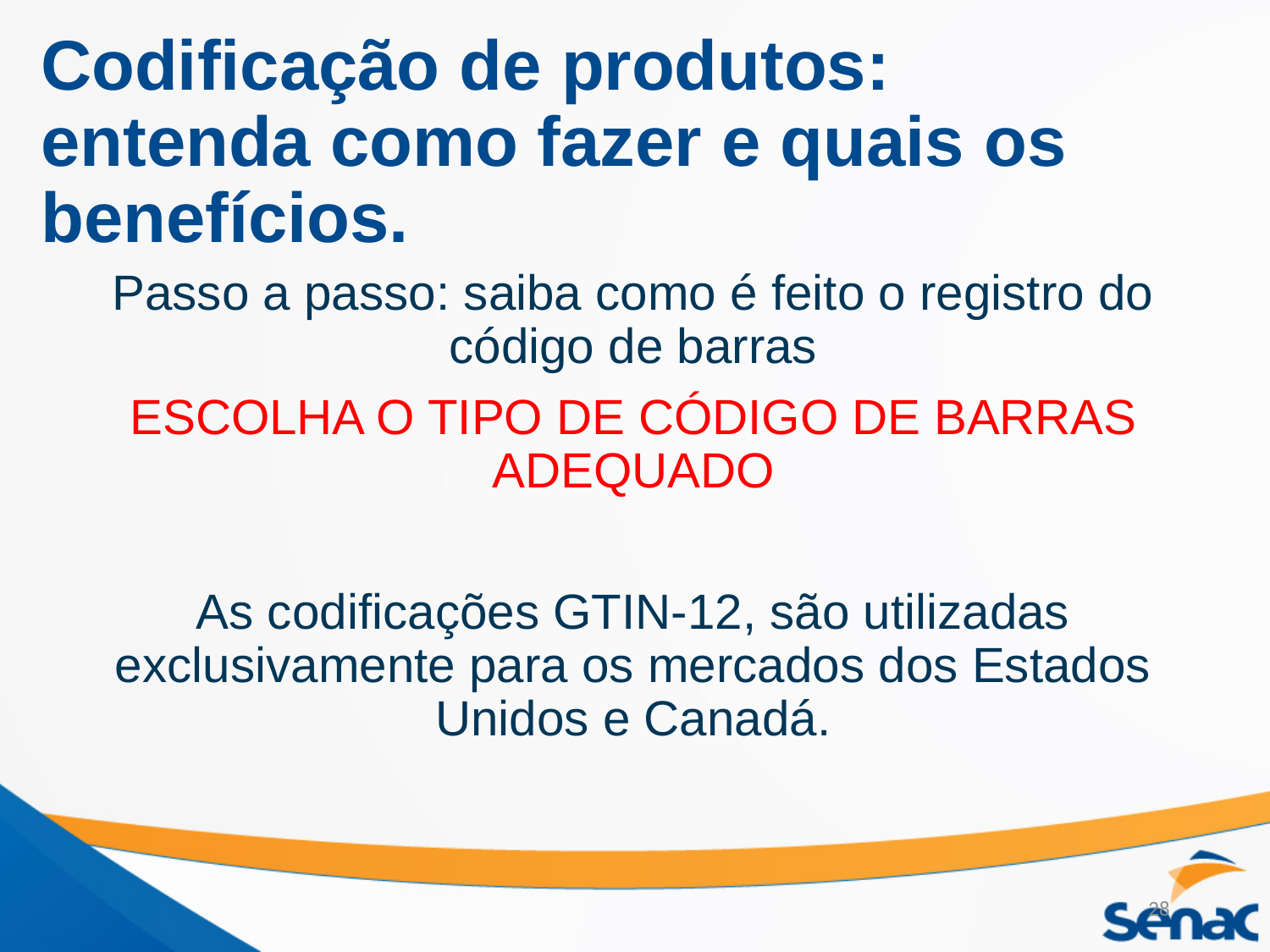

# Codificação de produtos: entenda como fazer e quais os benefícios.
Passo a passo: saiba como é feito o registro do código de barras
ESCOLHA O TIPO DE CÓDIGO DE BARRAS ADEQUADO

As codificações GTIN-12, são utilizadas exclusivamente para os mercados dos Estados Unidos e Canadá.
28